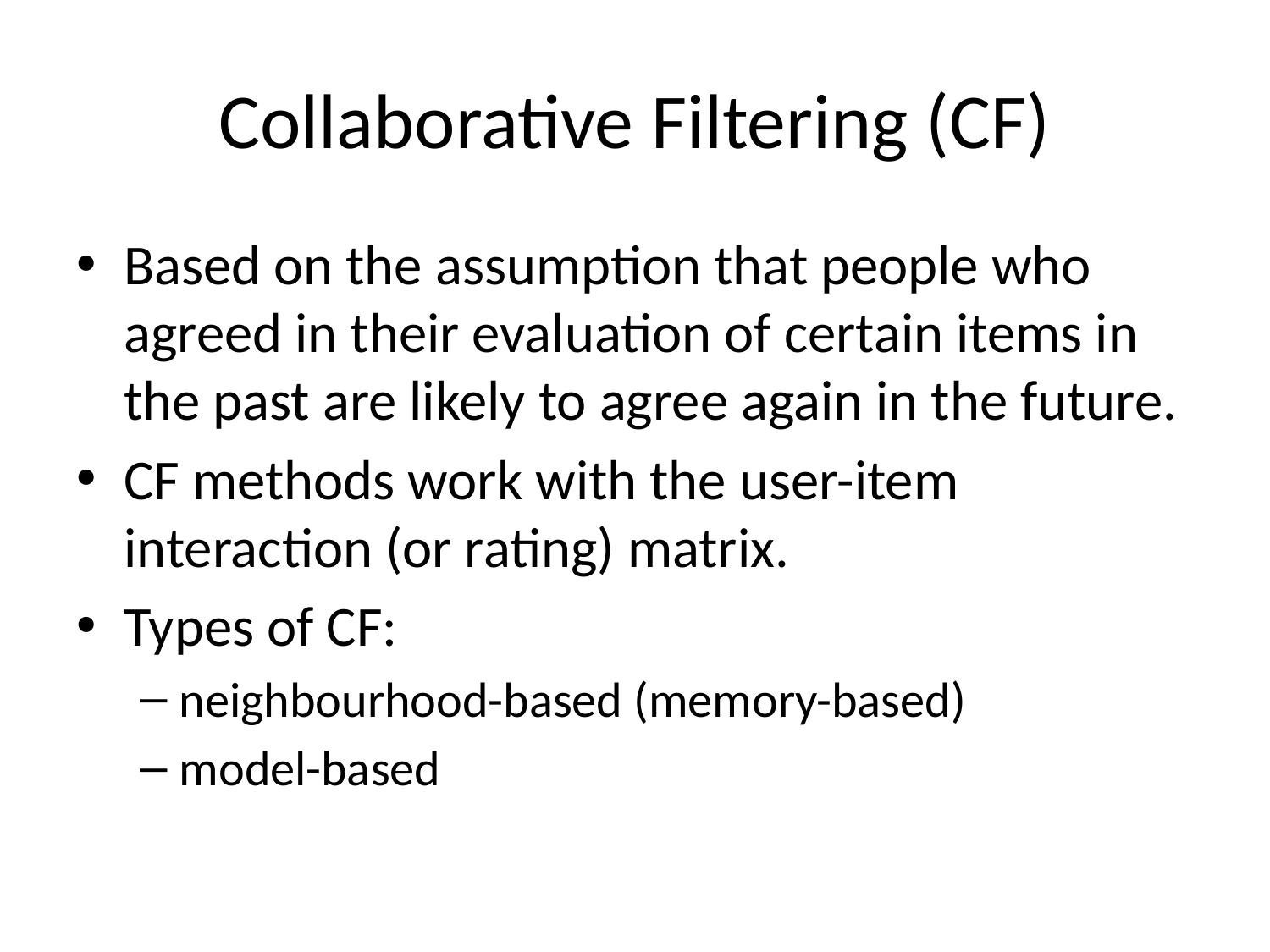

# Collaborative Filtering (CF)
Based on the assumption that people who agreed in their evaluation of certain items in the past are likely to agree again in the future.
CF methods work with the user-item interaction (or rating) matrix.
Types of CF:
neighbourhood-based (memory-based)
model-based